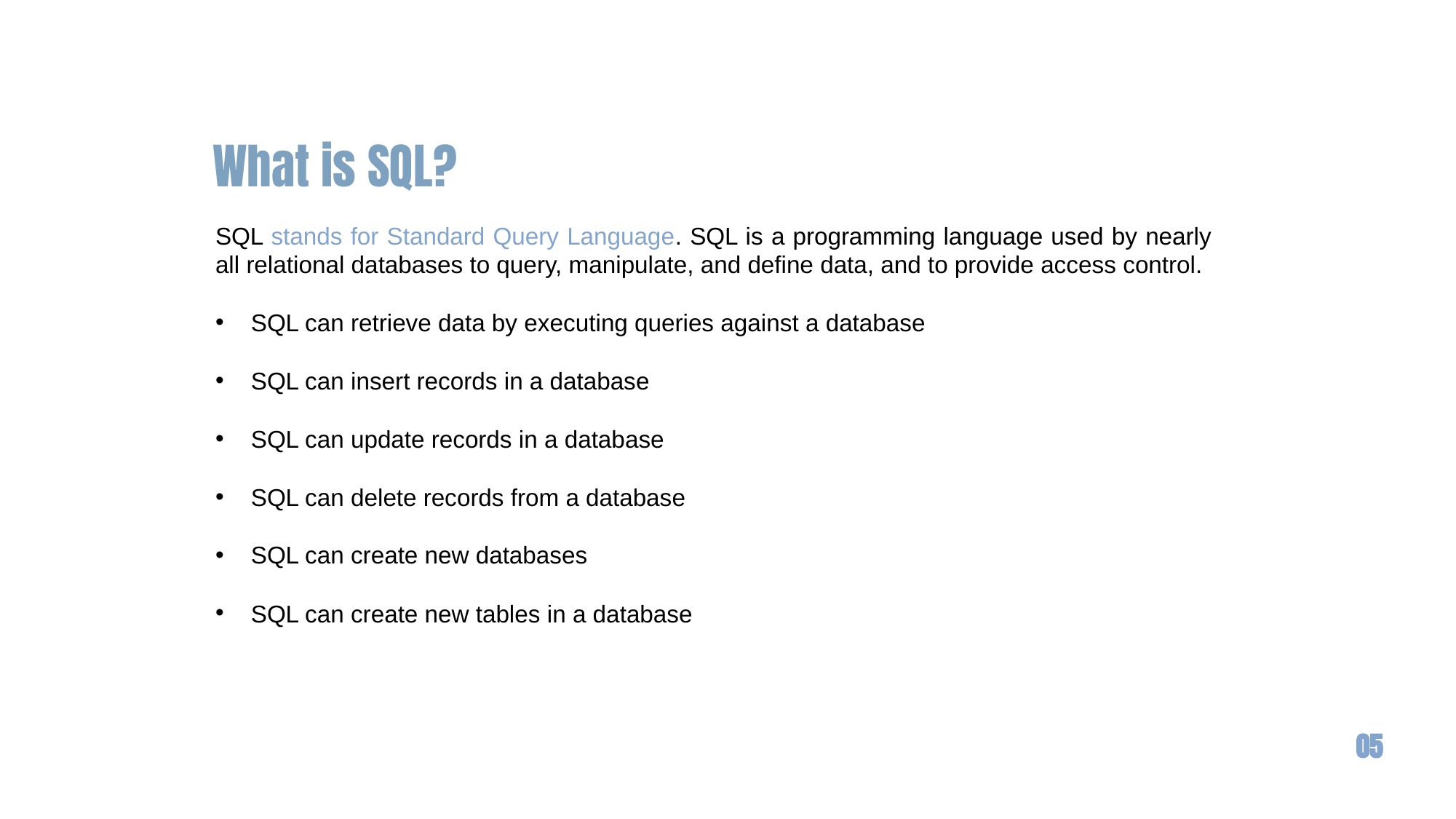

What is SQL?
SQL stands for Standard Query Language. SQL is a programming language used by nearly all relational databases to query, manipulate, and define data, and to provide access control.

    SQL can retrieve data by executing queries against a database

    SQL can insert records in a database

    SQL can update records in a database

    SQL can delete records from a database

    SQL can create new databases

    SQL can create new tables in a database
05